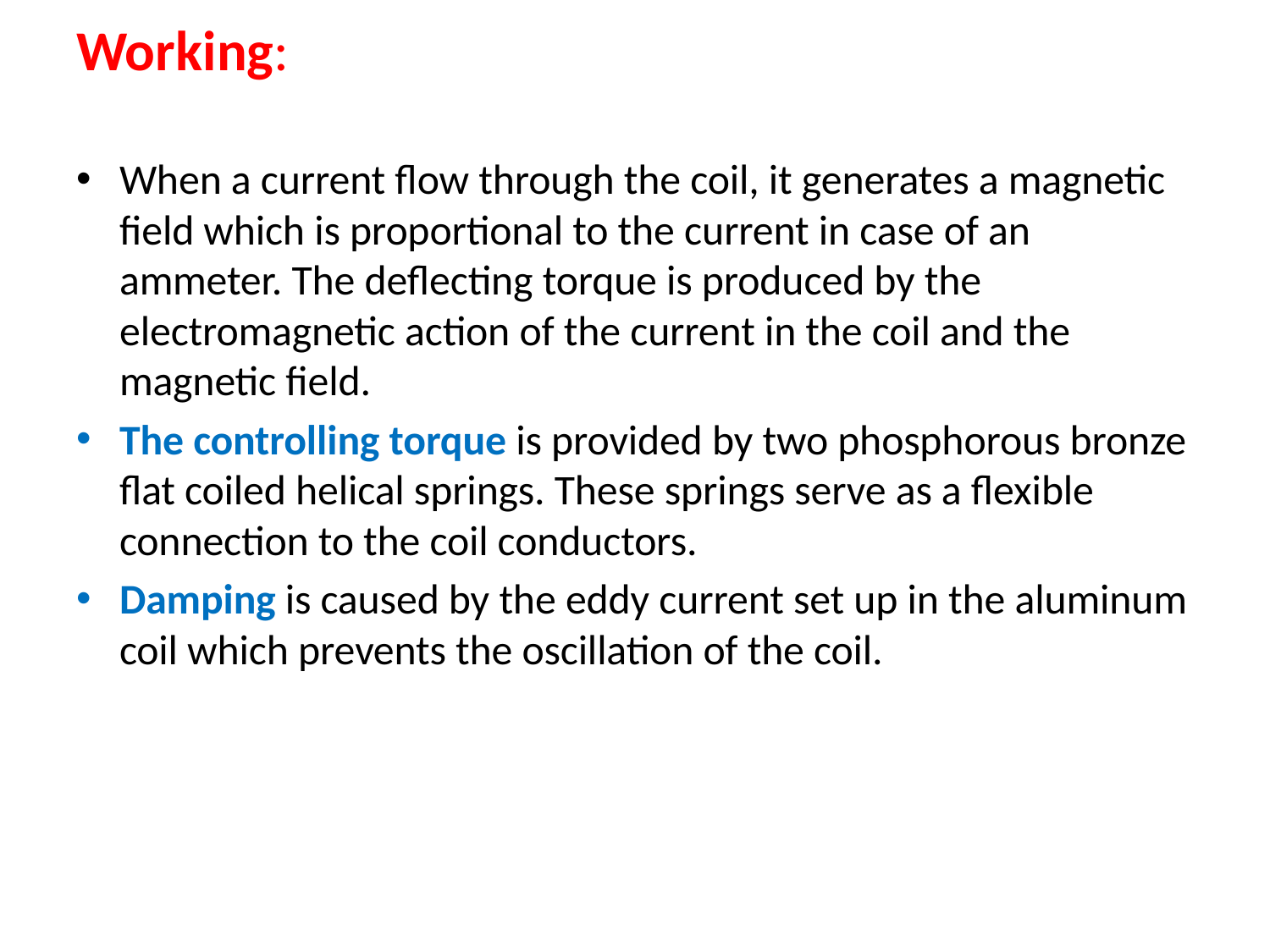

# Working:
When a current flow through the coil, it generates a magnetic field which is proportional to the current in case of an ammeter. The deflecting torque is produced by the electromagnetic action of the current in the coil and the magnetic field.
The controlling torque is provided by two phosphorous bronze flat coiled helical springs. These springs serve as a flexible connection to the coil conductors.
Damping is caused by the eddy current set up in the aluminum coil which prevents the oscillation of the coil.